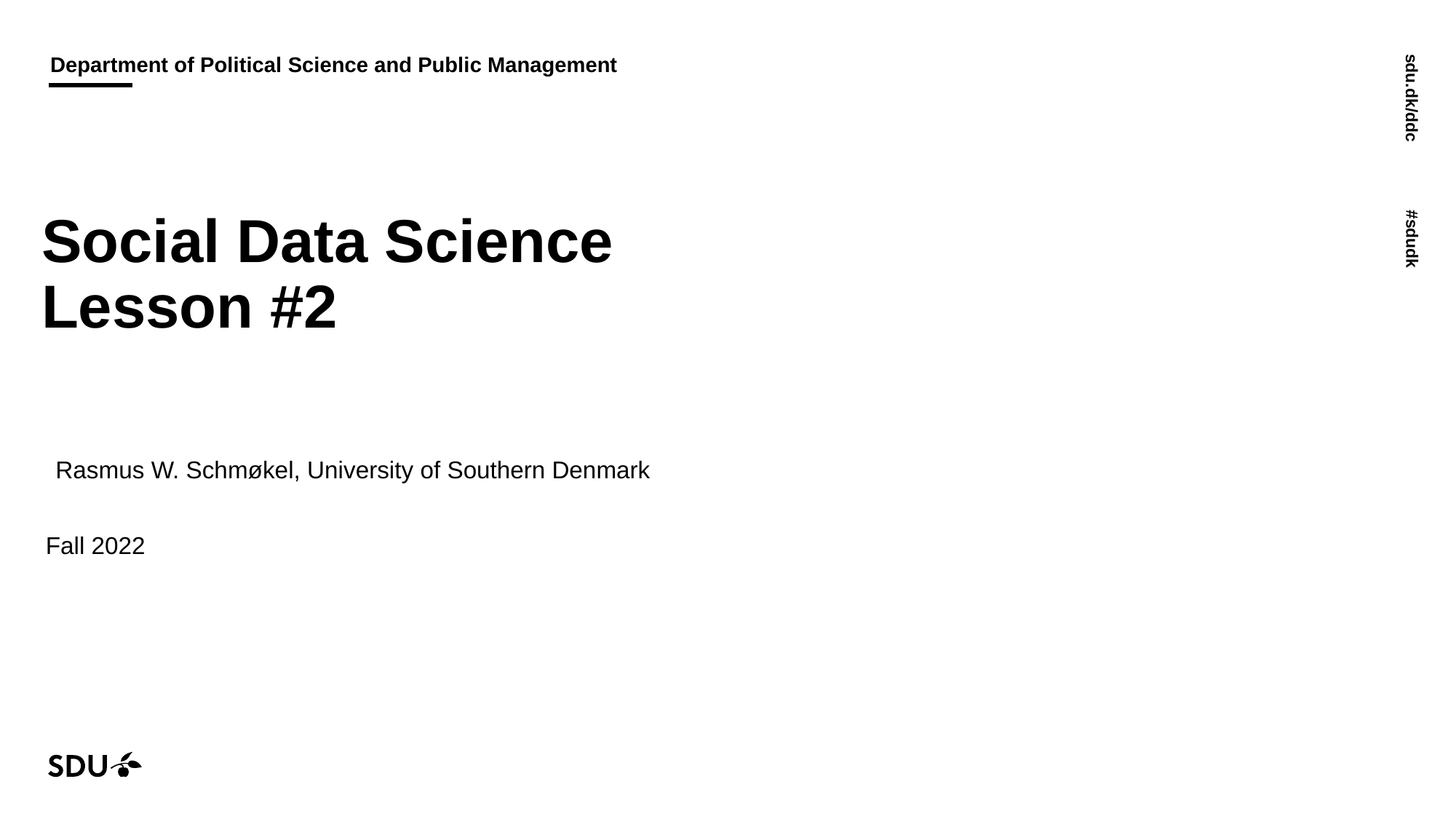

# Social Data Science Lesson #2
Rasmus W. Schmøkel, University of Southern Denmark
Fall 2022
14/10/2022